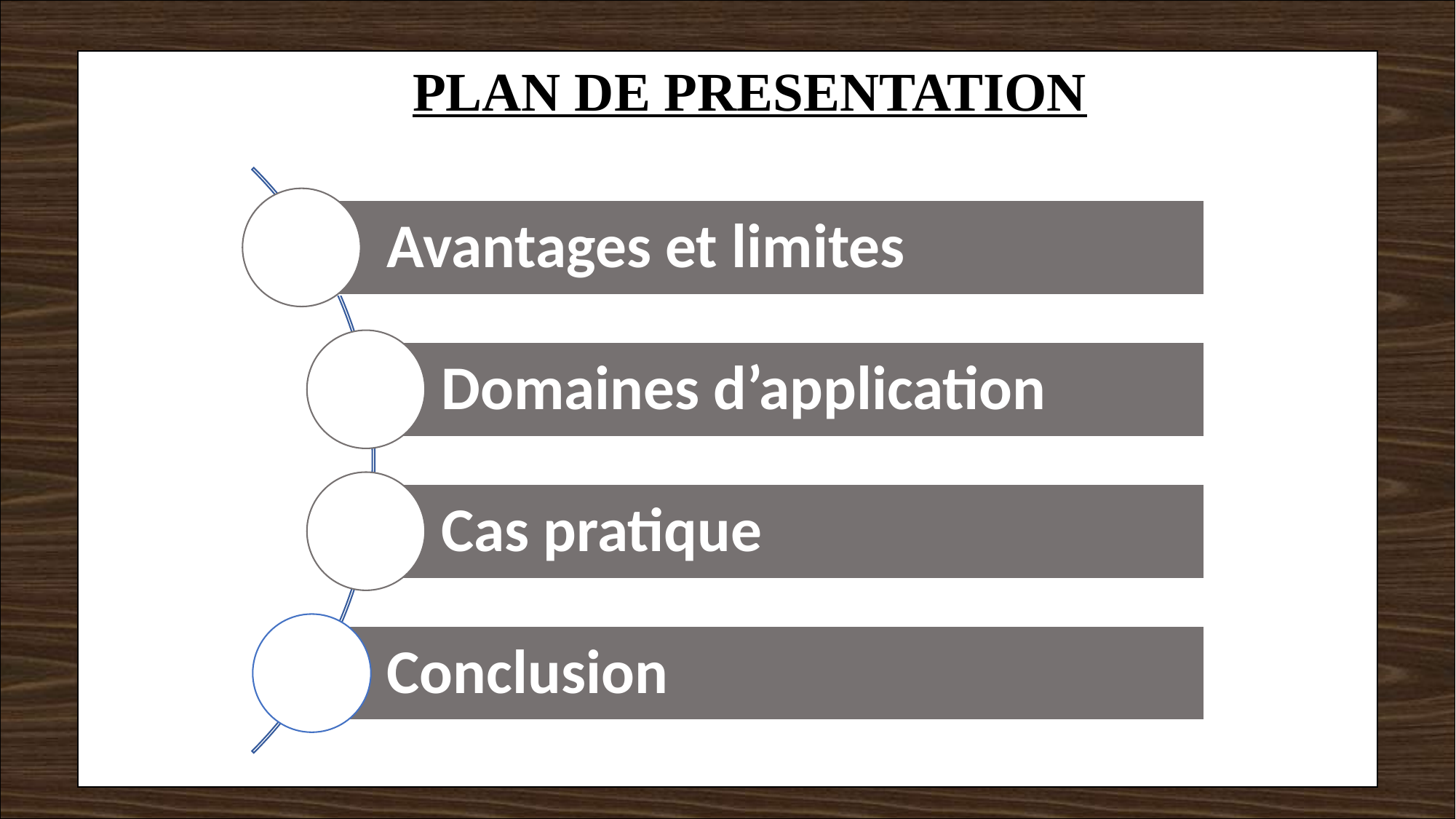

PLAN DE PRESENTATION
Avantages et limites
Domaines d’application
Cas pratique
Conclusion